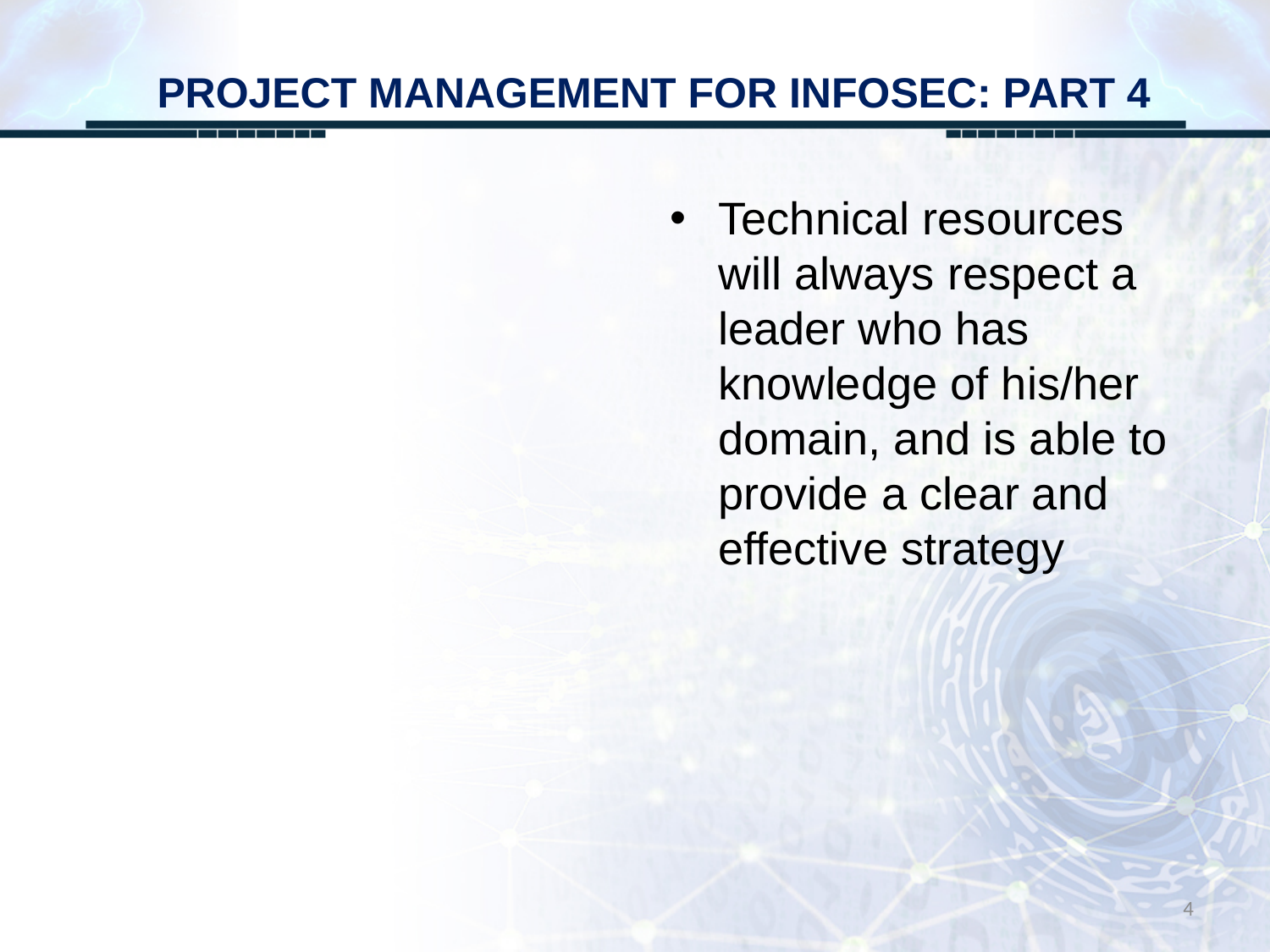

# PROJECT MANAGEMENT FOR INFOSEC: PART 4
Technical resources will always respect a leader who has knowledge of his/her domain, and is able to provide a clear and effective strategy
4